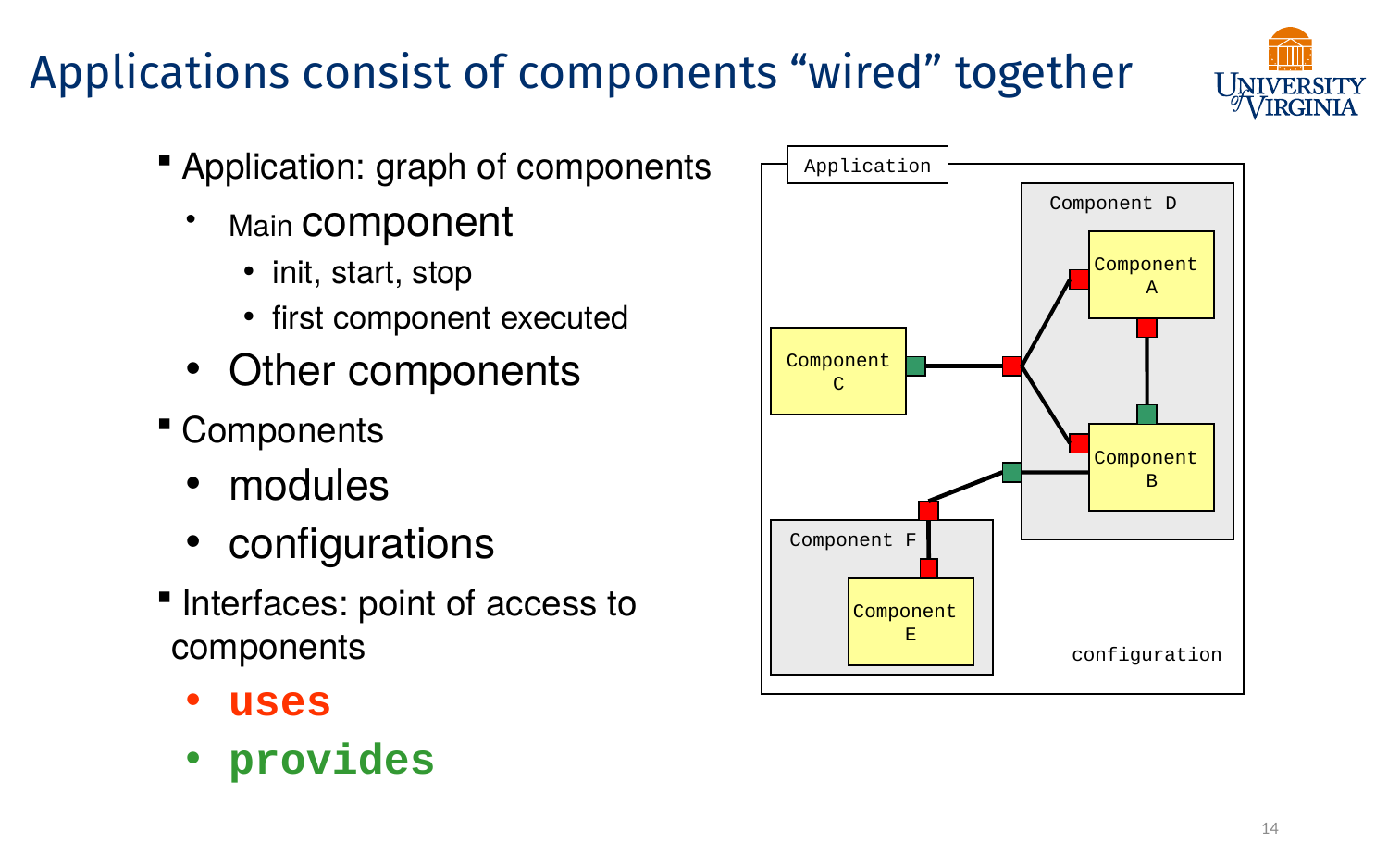

# Applications consist of components “wired” together
 Application: graph of components
Main component
init, start, stop
first component executed
Other components
 Components
modules
configurations
 Interfaces: point of access to components
uses
provides
Application

Component D
Component
A

Component
C

Component
B

Component F

Component
E
configuration
14